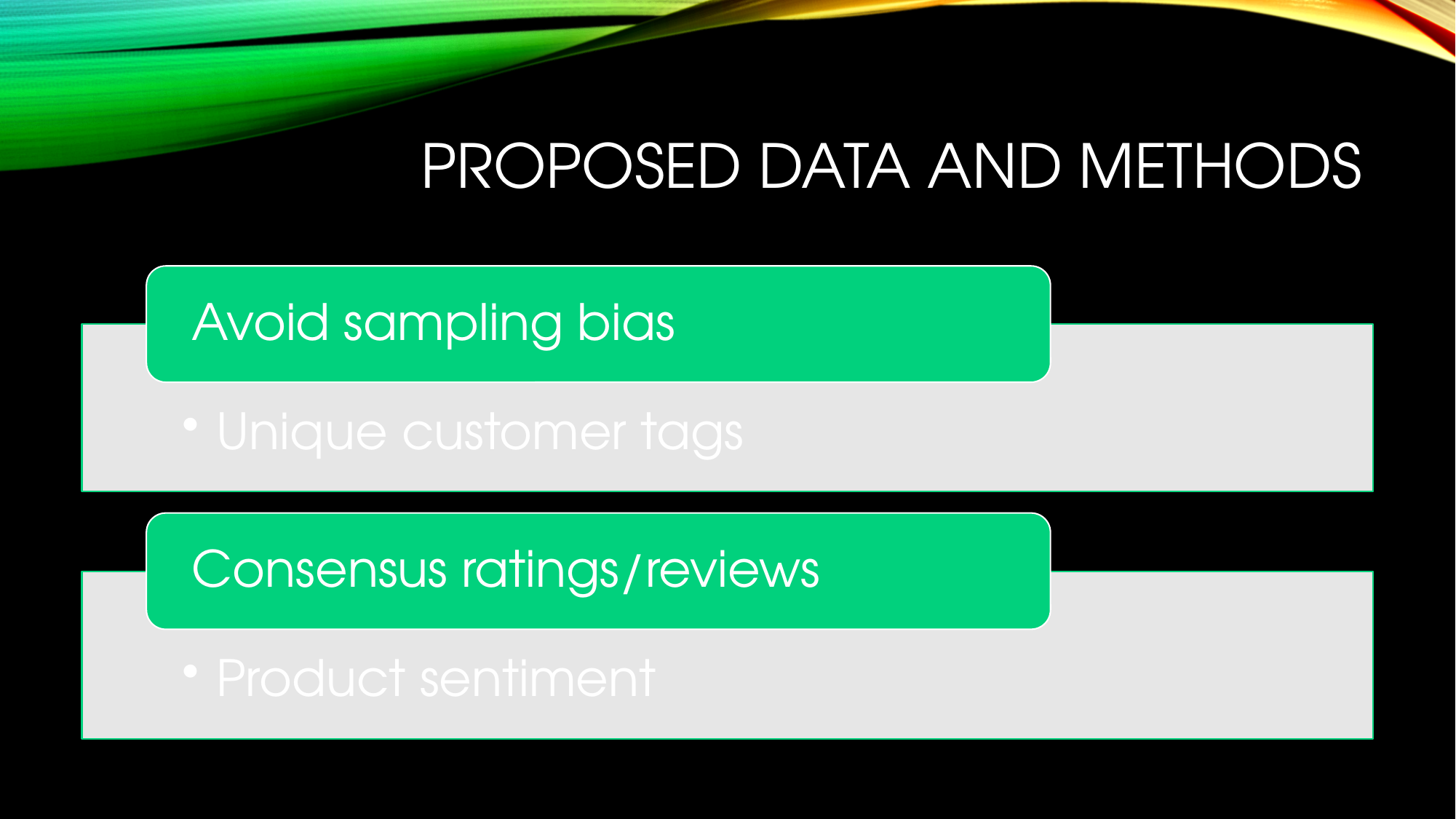

# Proposed data and methods
Unique customer tags
Avoid sampling bias
Product sentiment
Consensus ratings/reviews